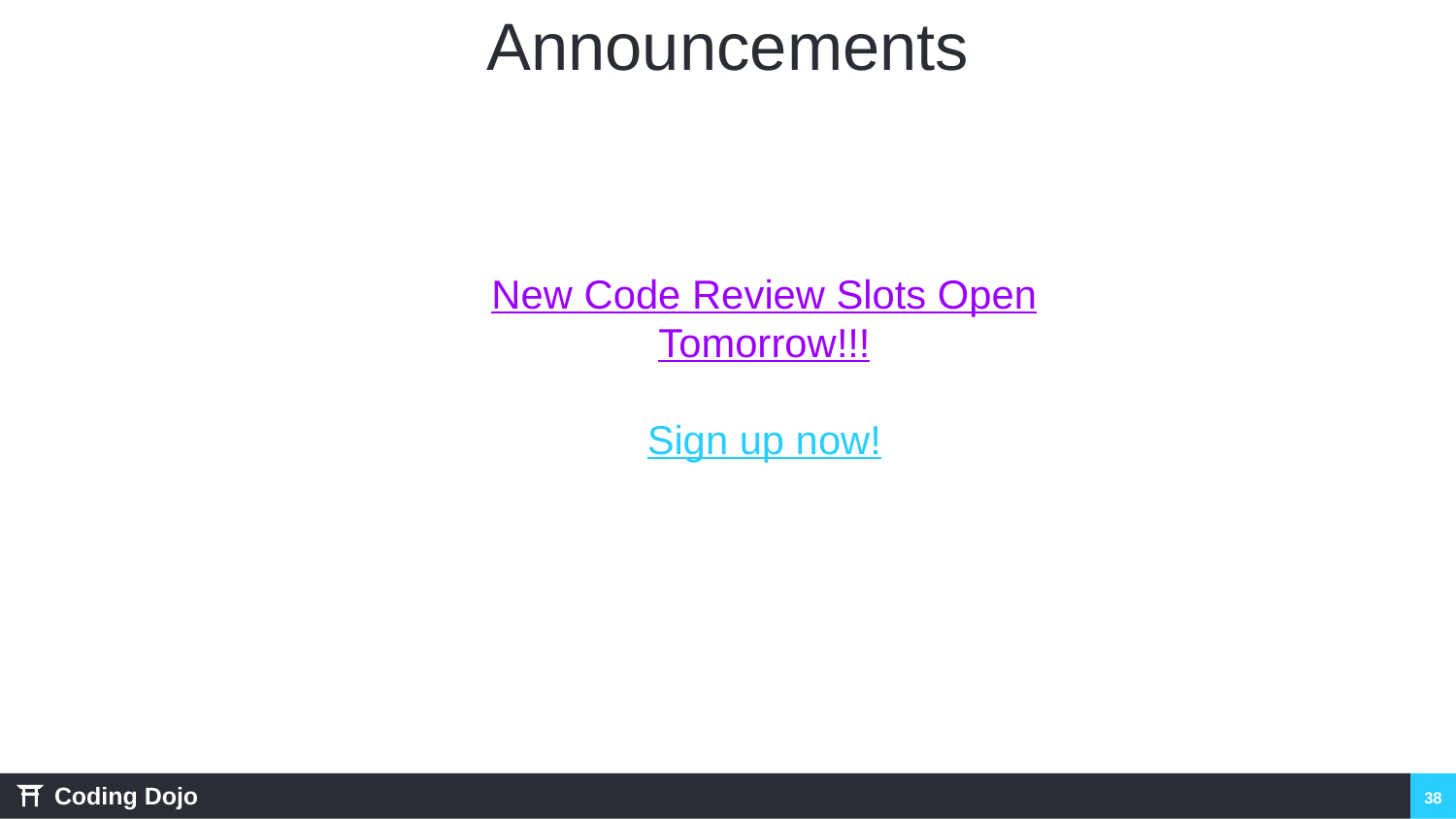

# Announcements
New Code Review Slots Open Tomorrow!!!

Sign up now!